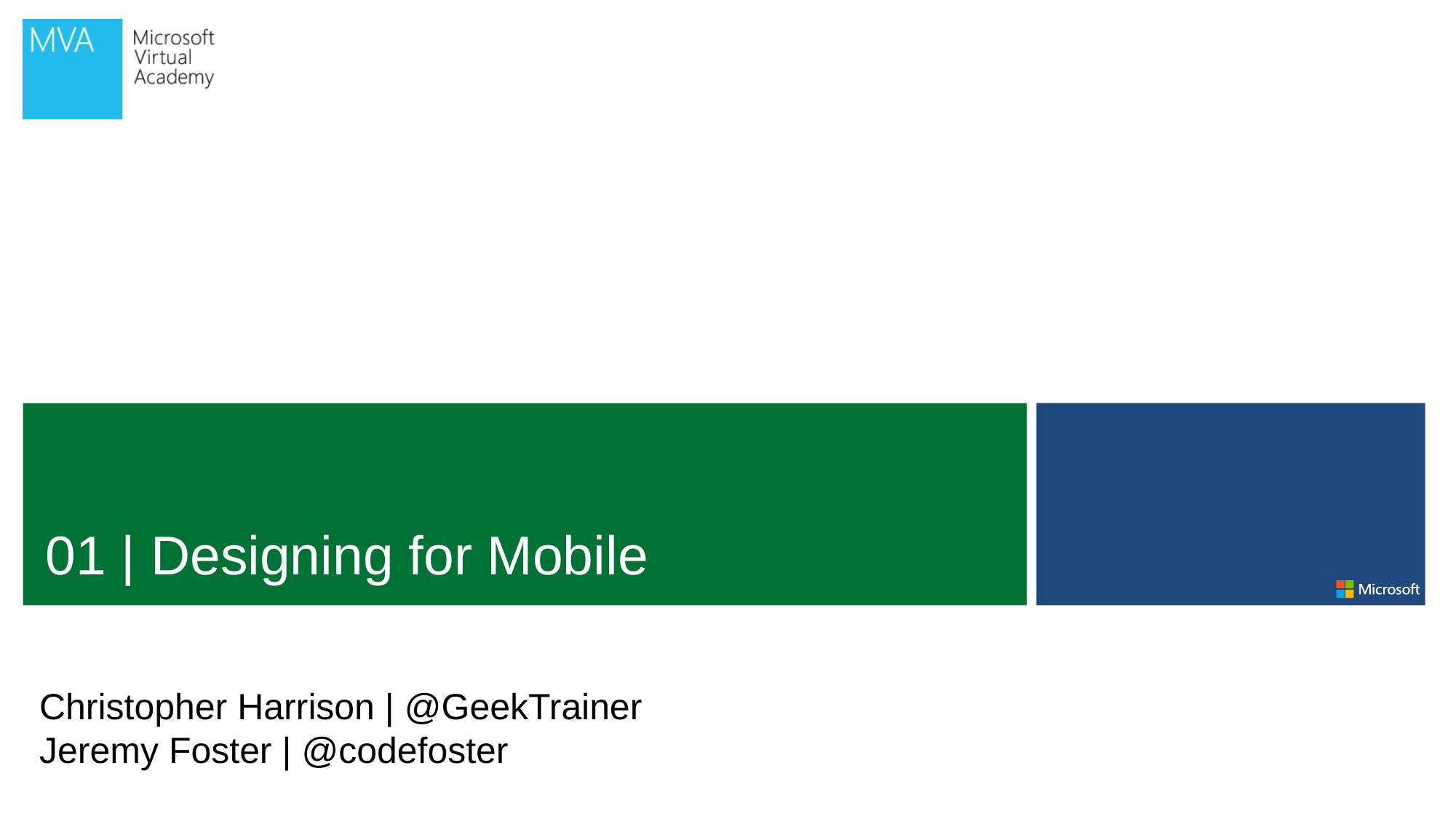

01 | Designing for Mobile
Christopher Harrison | @GeekTrainer
Jeremy Foster | @codefoster